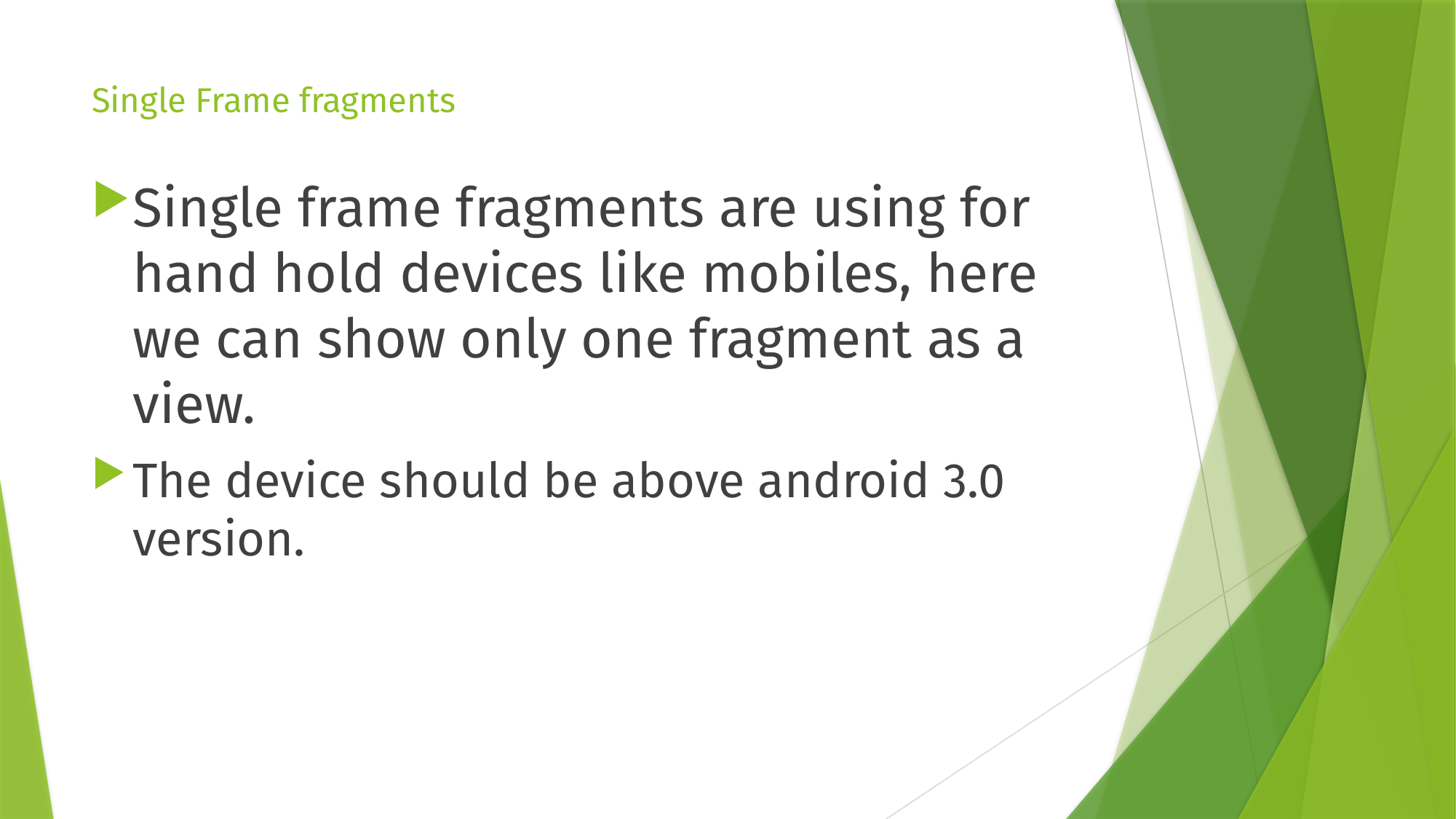

# Single Frame fragments
Single frame fragments are using for hand hold devices like mobiles, here we can show only one fragment as a view.
The device should be above android 3.0 version.